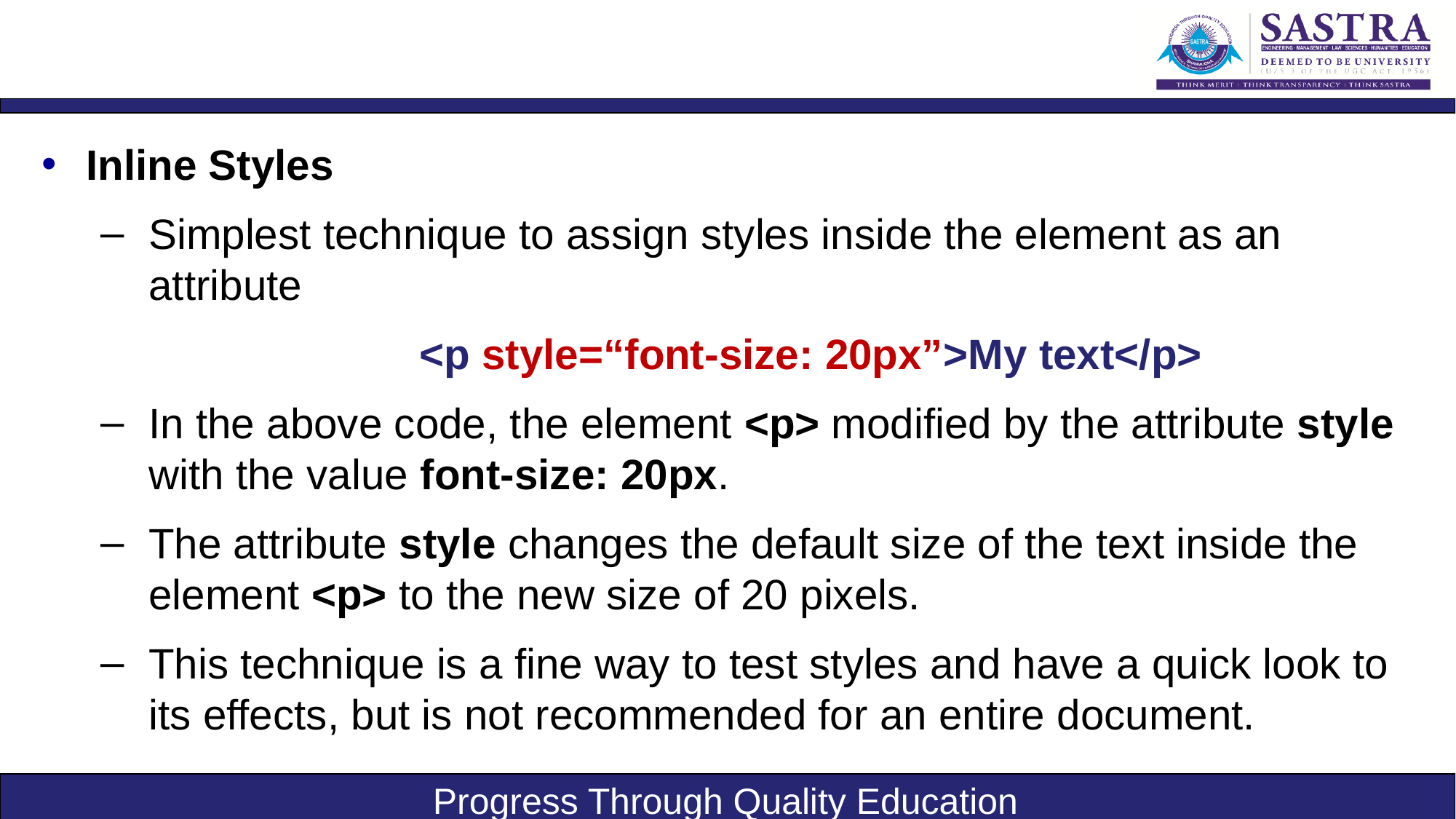

#
Inline Styles
Simplest technique to assign styles inside the element as an attribute
			<p style=“font-size: 20px”>My text</p>
In the above code, the element <p> modified by the attribute style with the value font-size: 20px.
The attribute style changes the default size of the text inside the element <p> to the new size of 20 pixels.
This technique is a fine way to test styles and have a quick look to its effects, but is not recommended for an entire document.